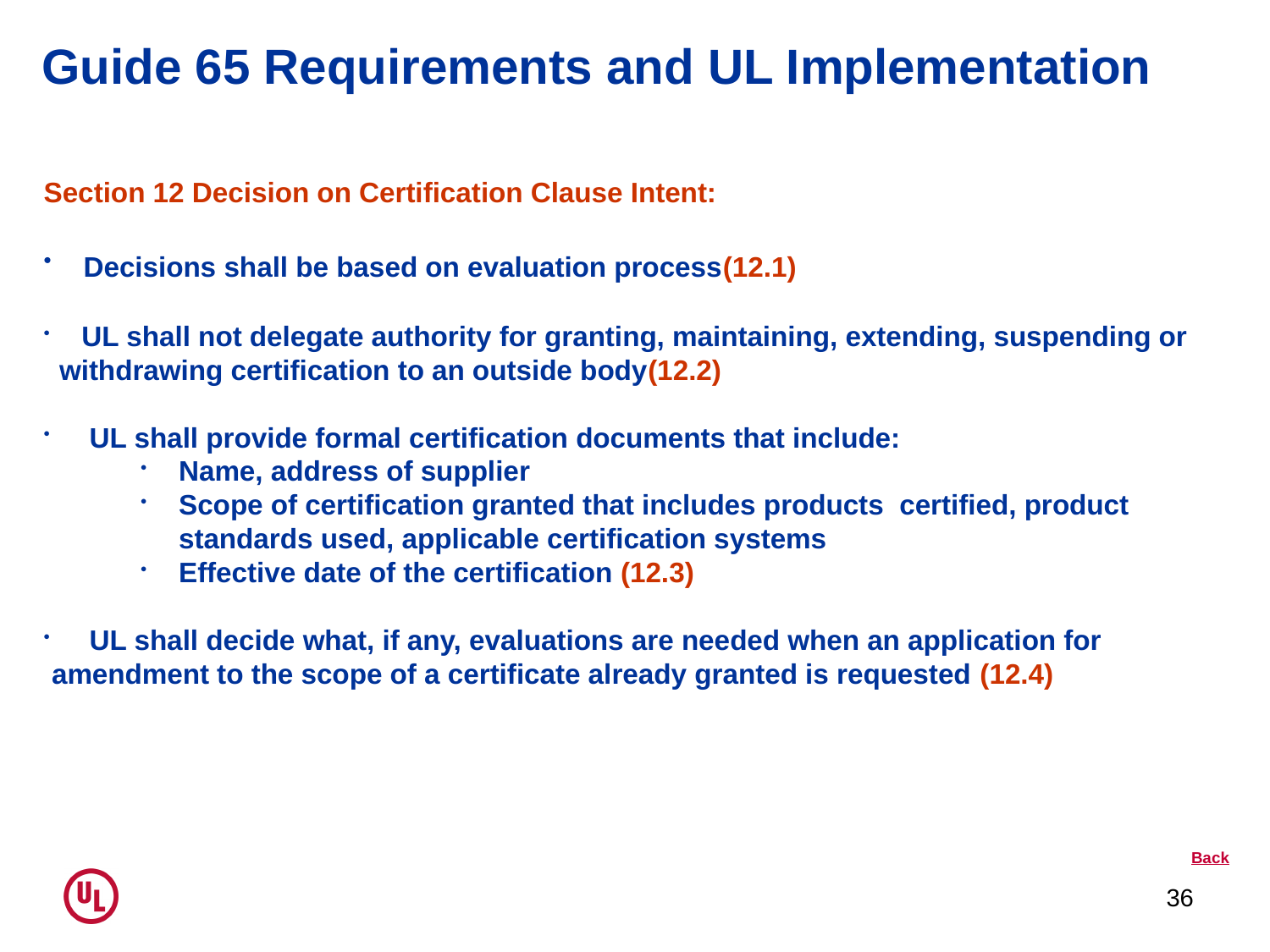

Guide 65 Requirements and UL Implementation

Section 12 Decision on Certification Clause Intent:

 Decisions shall be based on evaluation process(12.1)

 UL shall not delegate authority for granting, maintaining, extending, suspending or
  withdrawing certification to an outside body(12.2)

  UL shall provide formal certification documents that include:
 Name, address of supplier
 Scope of certification granted that includes products  certified, product
 standards used, applicable certification systems
 Effective date of the certification (12.3)

  UL shall decide what, if any, evaluations are needed when an application for
 amendment to the scope of a certificate already granted is requested (12.4)

 Back
36